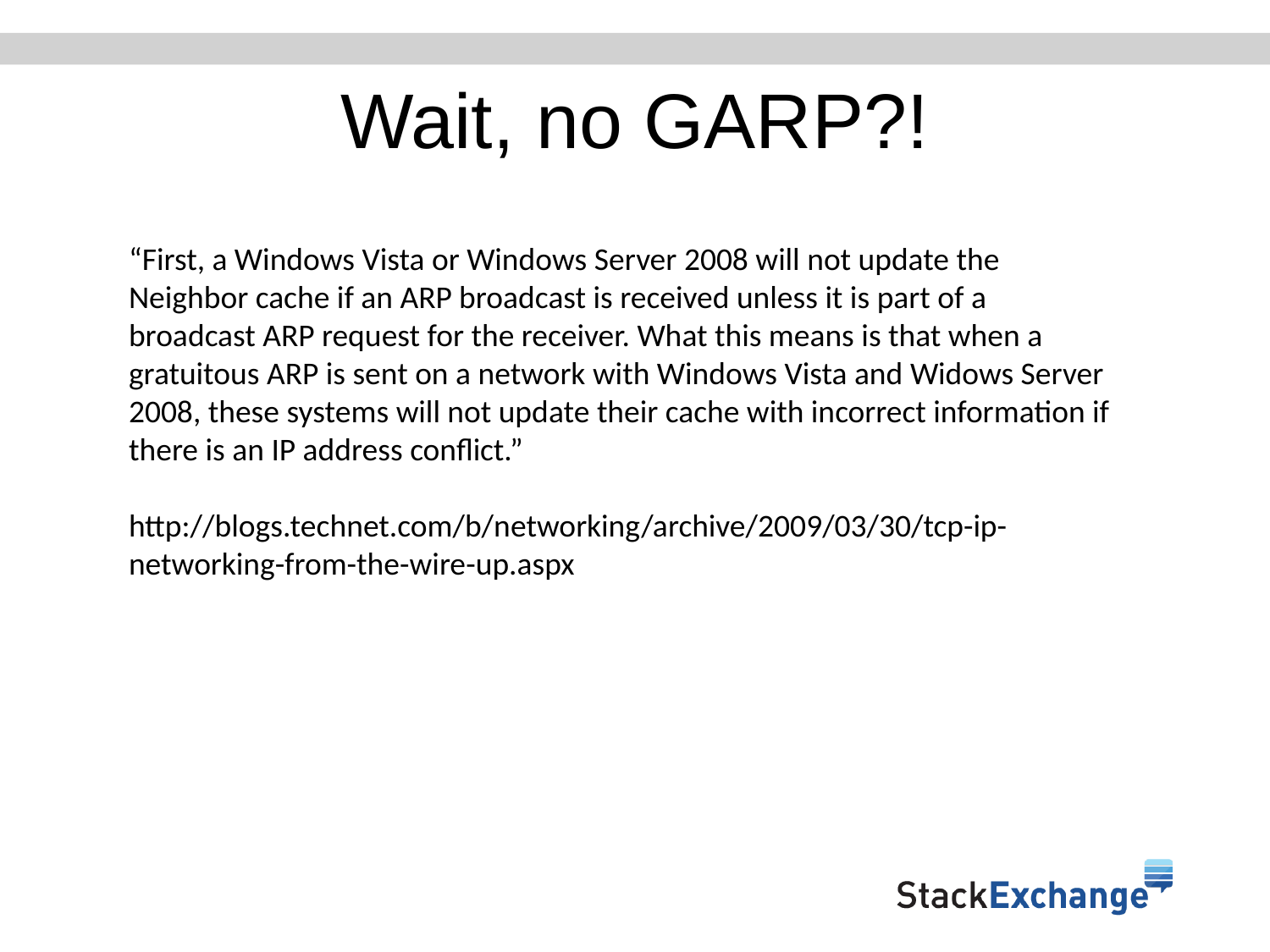

# Wait, no GARP?!
“First, a Windows Vista or Windows Server 2008 will not update the Neighbor cache if an ARP broadcast is received unless it is part of a broadcast ARP request for the receiver. What this means is that when a gratuitous ARP is sent on a network with Windows Vista and Widows Server 2008, these systems will not update their cache with incorrect information if there is an IP address conflict.”

http://blogs.technet.com/b/networking/archive/2009/03/30/tcp-ip-networking-from-the-wire-up.aspx